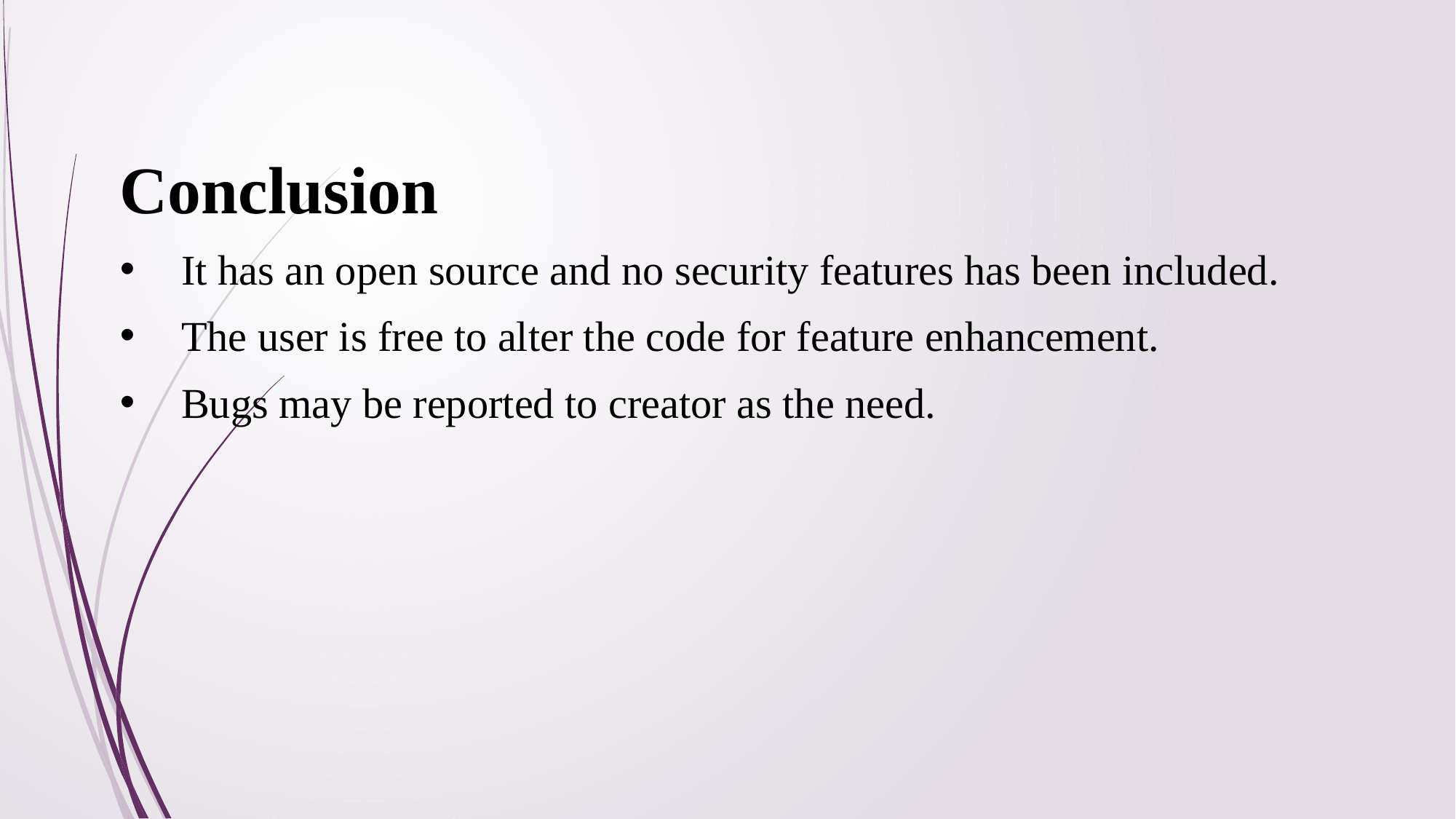

Conclusion
It has an open source and no security features has been included.
The user is free to alter the code for feature enhancement.
Bugs may be reported to creator as the need.